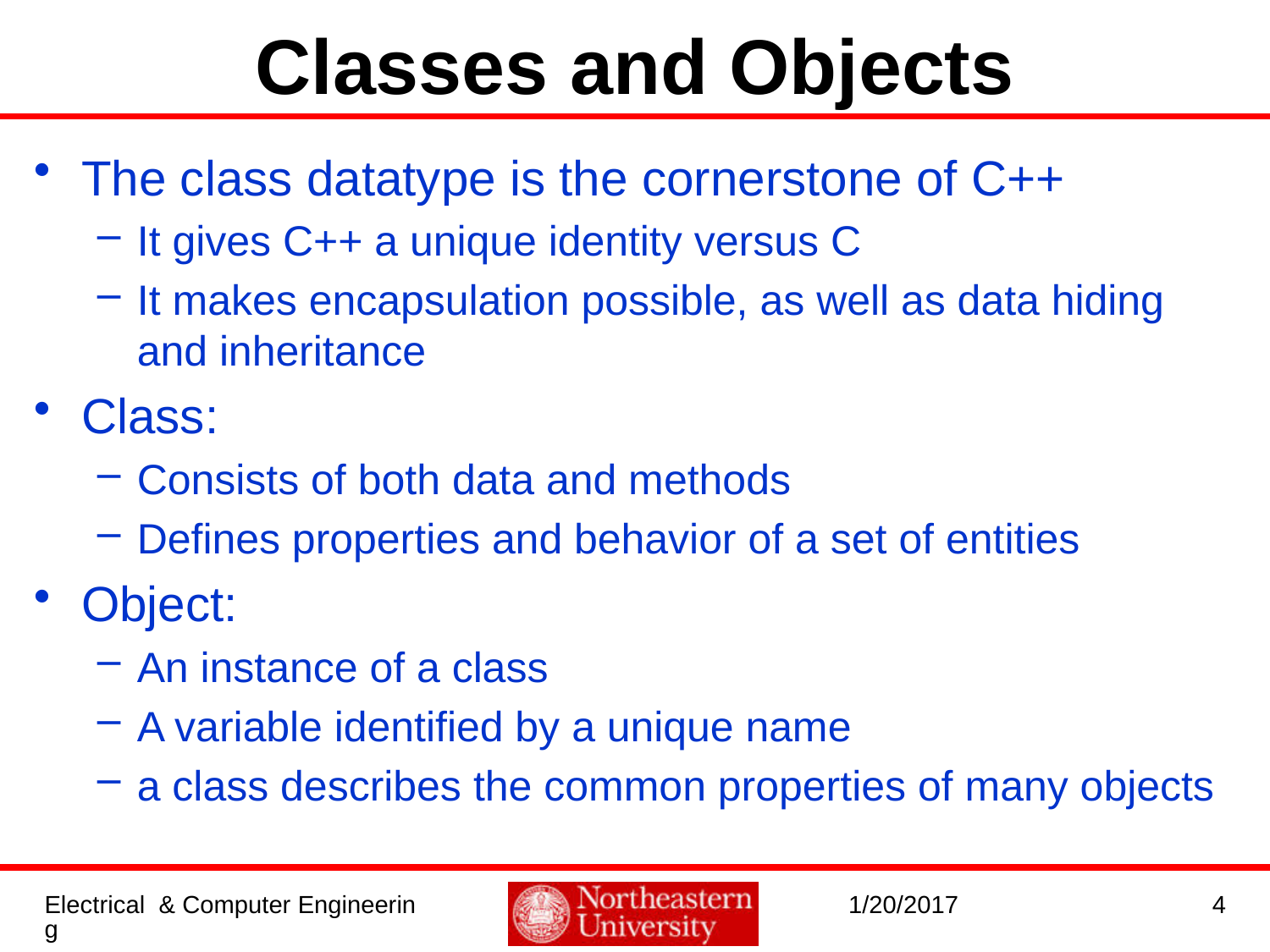

# Classes and Objects
The class datatype is the cornerstone of C++
It gives C++ a unique identity versus C
It makes encapsulation possible, as well as data hiding and inheritance
Class:
Consists of both data and methods
Defines properties and behavior of a set of entities
Object:
An instance of a class
A variable identified by a unique name
a class describes the common properties of many objects

Electrical  & Computer Engineering
1/20/2017
4